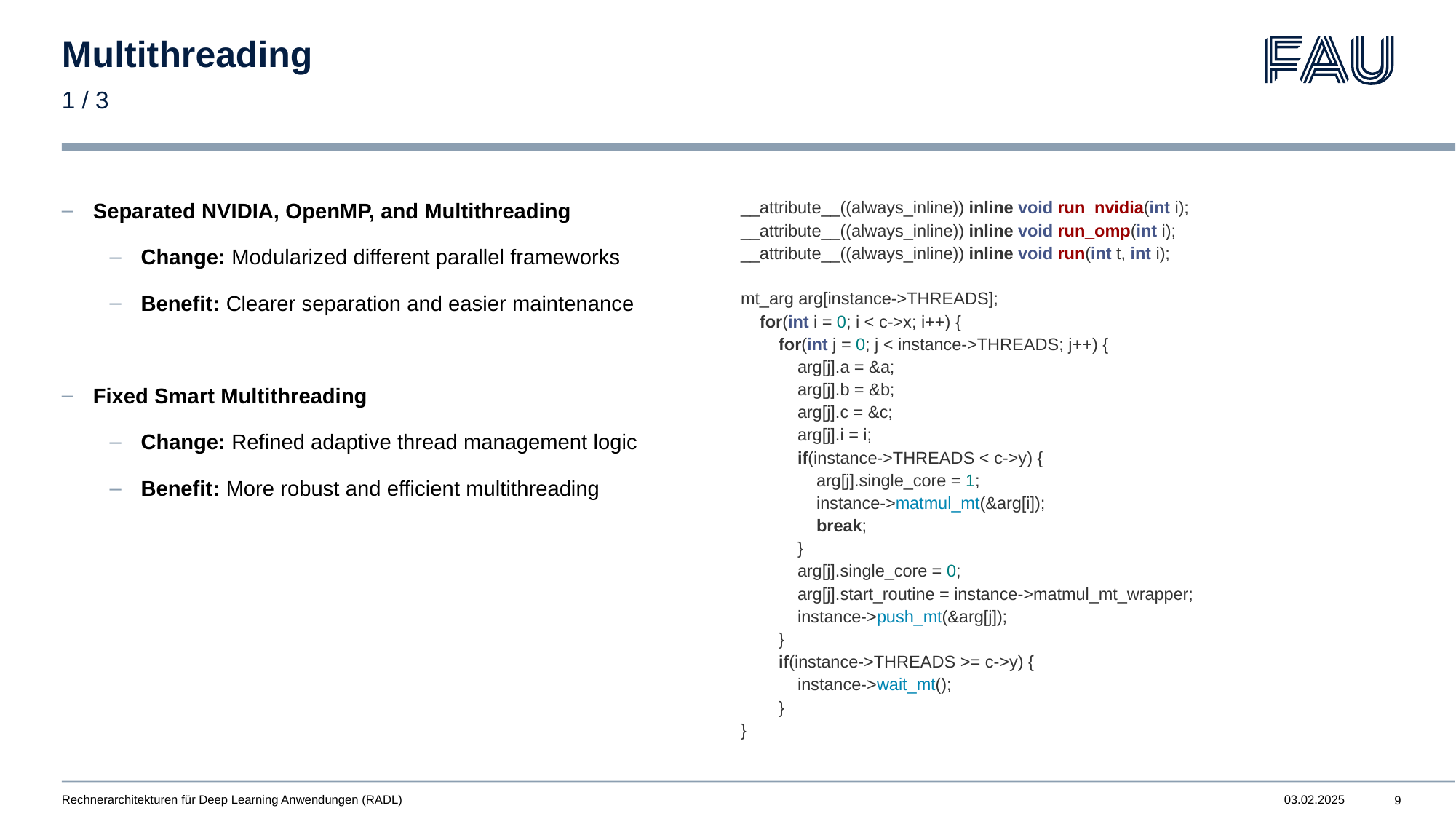

# Multithreading
1 / 3
__attribute__((always_inline)) inline void run_nvidia(int i);
__attribute__((always_inline)) inline void run_omp(int i);
__attribute__((always_inline)) inline void run(int t, int i);

mt_arg arg[instance->THREADS];
    for(int i = 0; i < c->x; i++) {
        for(int j = 0; j < instance->THREADS; j++) {
            arg[j].a = &a;
            arg[j].b = &b;
            arg[j].c = &c;
            arg[j].i = i;
            if(instance->THREADS < c->y) {
                arg[j].single_core = 1;
                instance->matmul_mt(&arg[i]);
                break;
            }
            arg[j].single_core = 0;
            arg[j].start_routine = instance->matmul_mt_wrapper;
            instance->push_mt(&arg[j]);
        }
        if(instance->THREADS >= c->y) {
            instance->wait_mt();
        }
}
Separated NVIDIA, OpenMP, and Multithreading
Change: Modularized different parallel frameworks
Benefit: Clearer separation and easier maintenance

Fixed Smart Multithreading
Change: Refined adaptive thread management logic
Benefit: More robust and efficient multithreading
Rechnerarchitekturen für Deep Learning Anwendungen (RADL)
03.02.2025
9